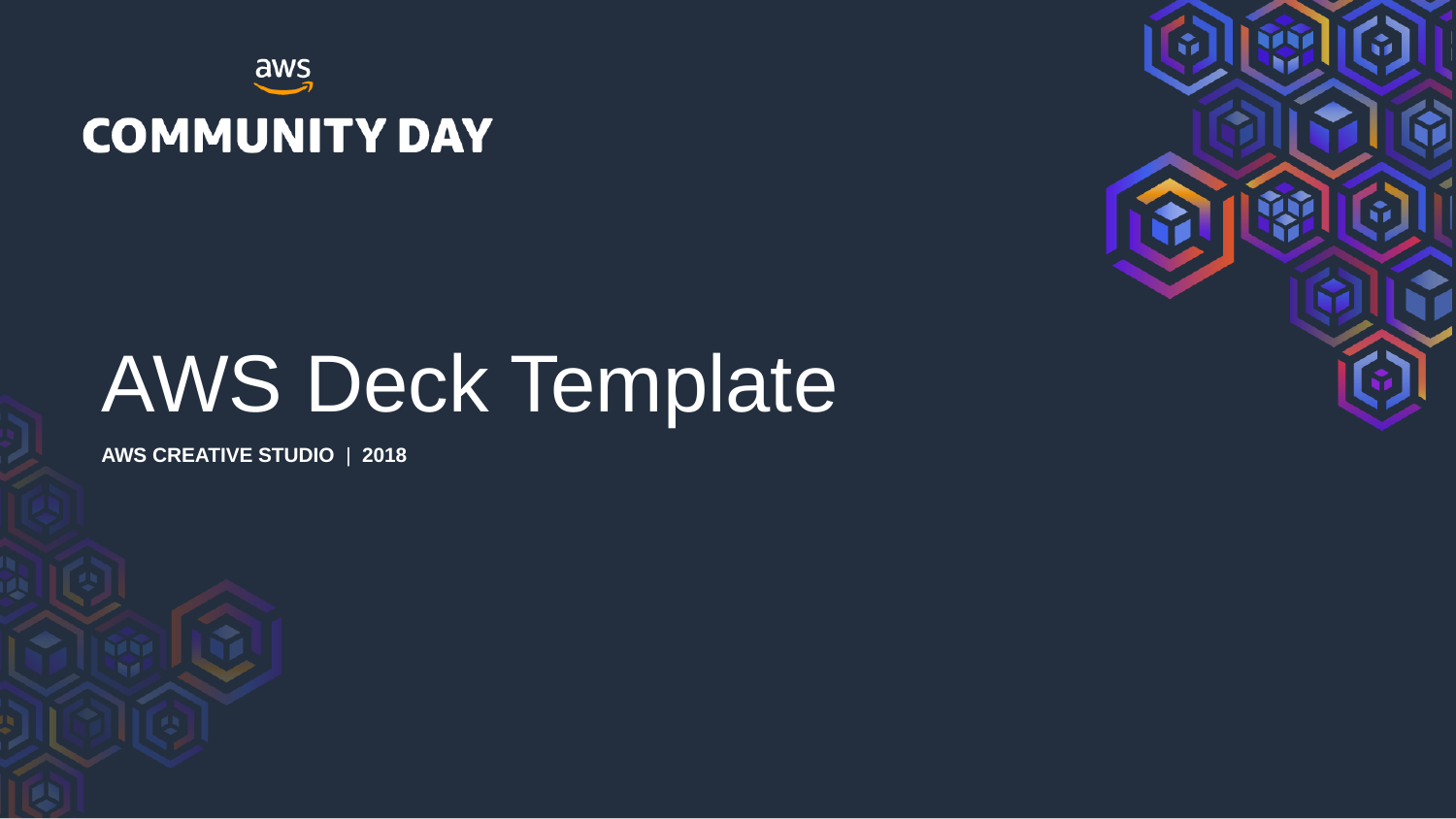

AWS Deck Template
AWS CREATIVE STUDIO  |  2018